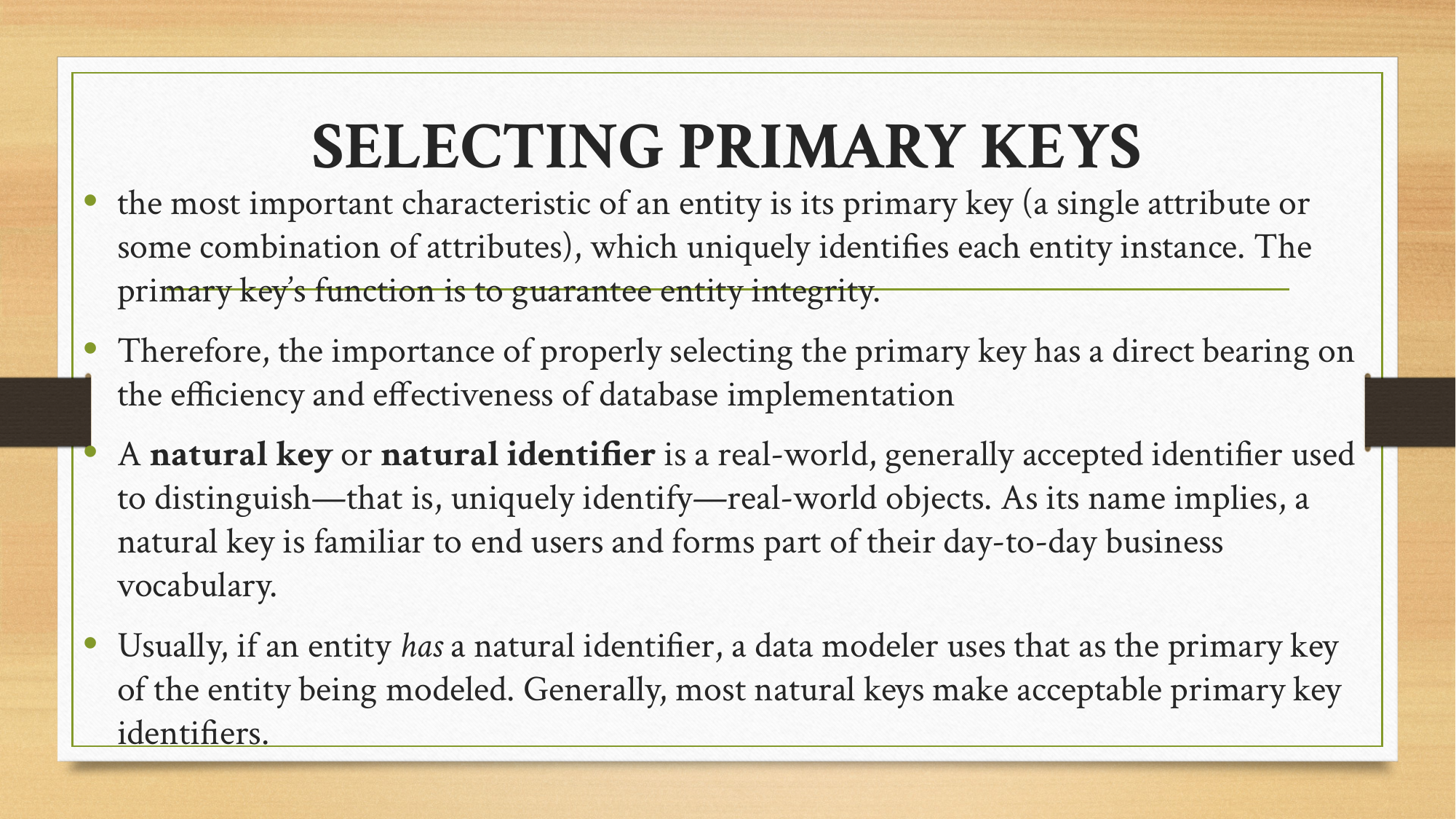

# SELECTING PRIMARY KEYS
the most important characteristic of an entity is its primary key (a single attribute or some combination of attributes), which uniquely identifies each entity instance. The primary key’s function is to guarantee entity integrity.
Therefore, the importance of properly selecting the primary key has a direct bearing on the efficiency and effectiveness of database implementation
A natural key or natural identifier is a real-world, generally accepted identifier used to distinguish—that is, uniquely identify—real-world objects. As its name implies, a natural key is familiar to end users and forms part of their day-to-day business vocabulary.
Usually, if an entity has a natural identifier, a data modeler uses that as the primary key of the entity being modeled. Generally, most natural keys make acceptable primary key identifiers.